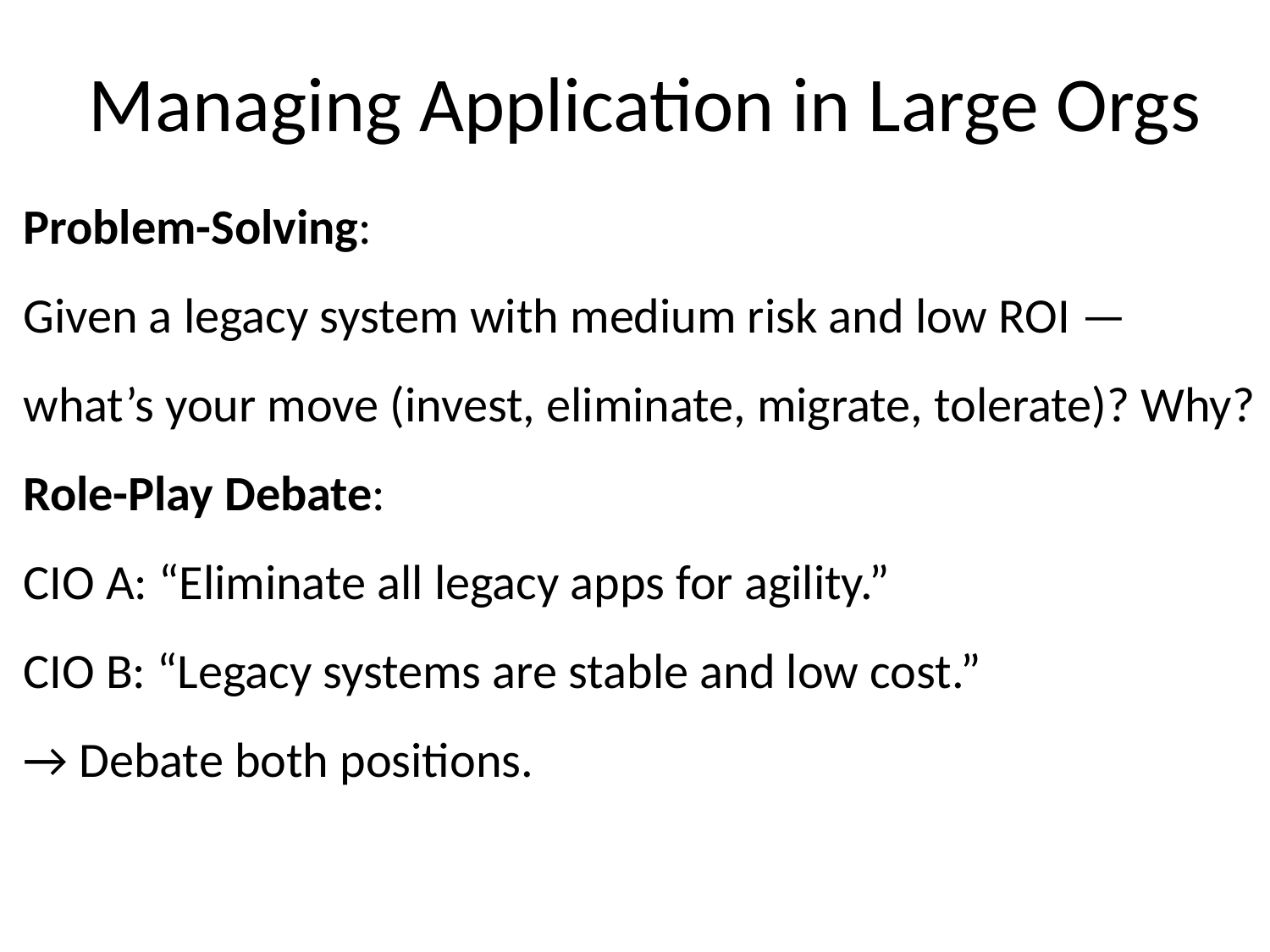

Managing Application in Large Orgs
Problem-Solving:
Given a legacy system with medium risk and low ROI — what’s your move (invest, eliminate, migrate, tolerate)? Why?
Role-Play Debate:
CIO A: “Eliminate all legacy apps for agility.”
CIO B: “Legacy systems are stable and low cost.”
→ Debate both positions.